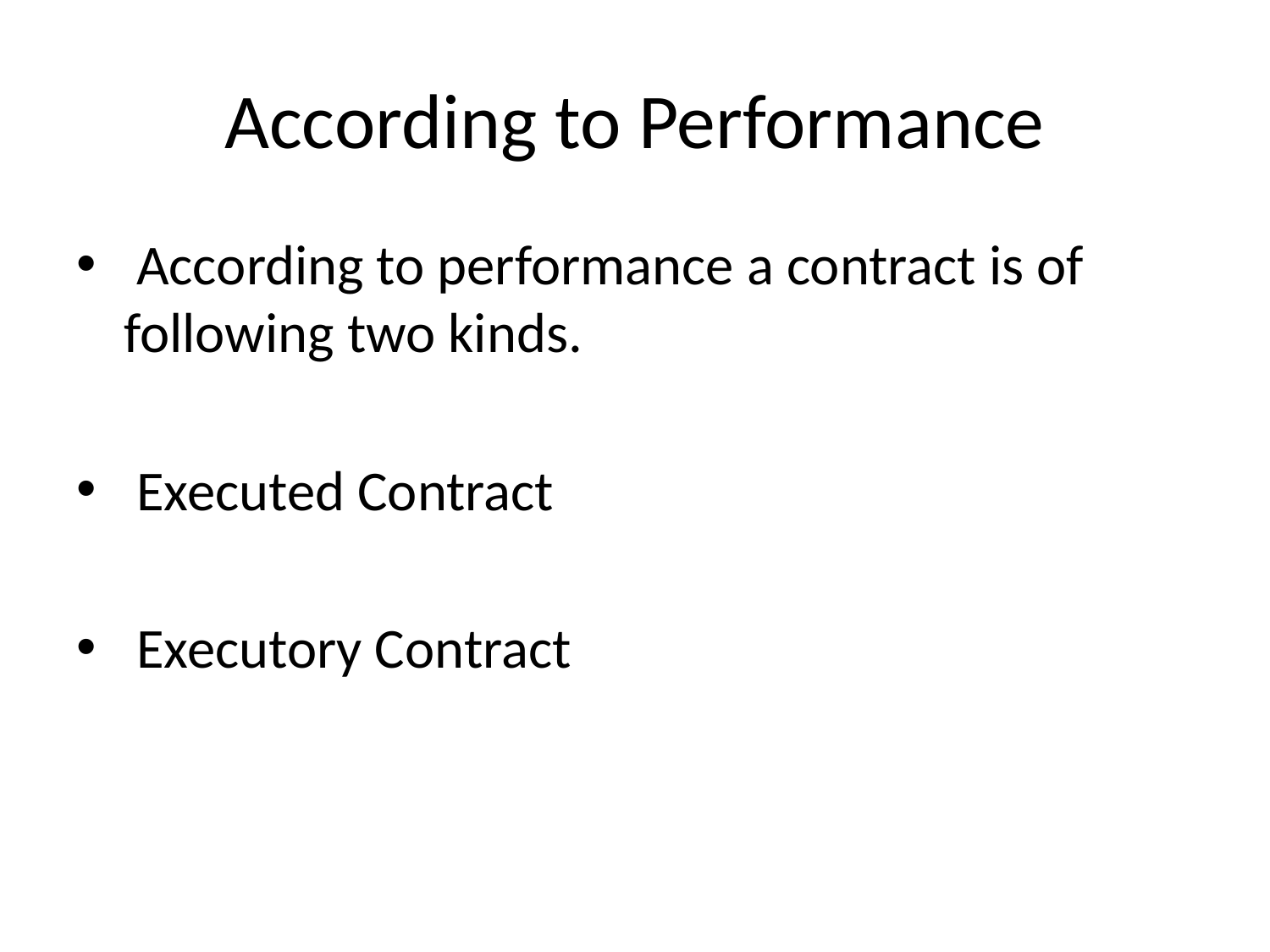

# According to Performance
 According to performance a contract is of following two kinds.

 Executed Contract

 Executory Contract